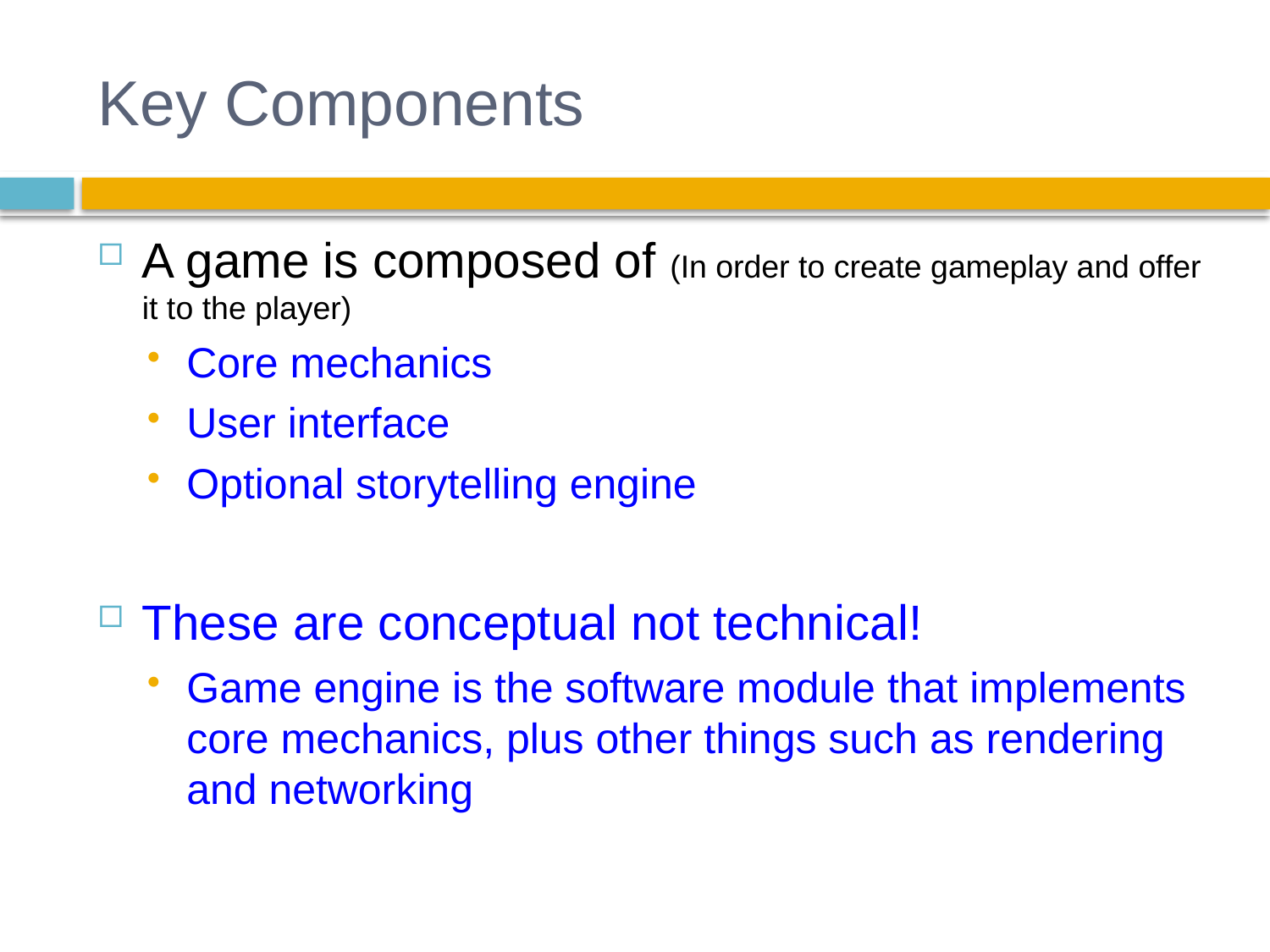

# Key Components
A game is composed of (In order to create gameplay and offer it to the player)
Core mechanics
User interface
Optional storytelling engine

These are conceptual not technical!
Game engine is the software module that implements core mechanics, plus other things such as rendering and networking